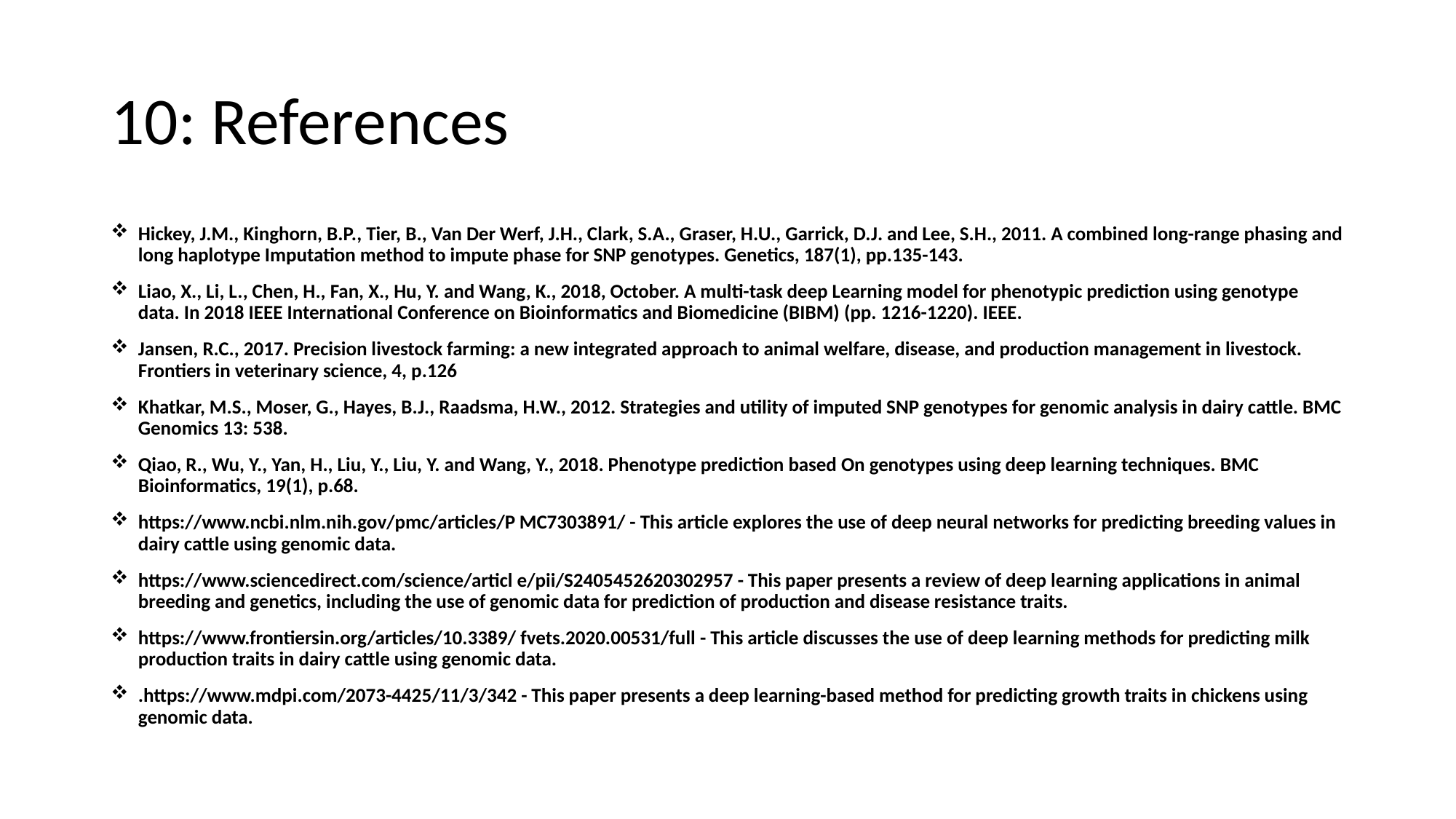

# 10: References
Hickey, J.M., Kinghorn, B.P., Tier, B., Van Der Werf, J.H., Clark, S.A., Graser, H.U., Garrick, D.J. and Lee, S.H., 2011. A combined long-range phasing and long haplotype Imputation method to impute phase for SNP genotypes. Genetics, 187(1), pp.135-143.
Liao, X., Li, L., Chen, H., Fan, X., Hu, Y. and Wang, K., 2018, October. A multi-task deep Learning model for phenotypic prediction using genotype data. In 2018 IEEE International Conference on Bioinformatics and Biomedicine (BIBM) (pp. 1216-1220). IEEE.
Jansen, R.C., 2017. Precision livestock farming: a new integrated approach to animal welfare, disease, and production management in livestock. Frontiers in veterinary science, 4, p.126
Khatkar, M.S., Moser, G., Hayes, B.J., Raadsma, H.W., 2012. Strategies and utility of imputed SNP genotypes for genomic analysis in dairy cattle. BMC Genomics 13: 538.
Qiao, R., Wu, Y., Yan, H., Liu, Y., Liu, Y. and Wang, Y., 2018. Phenotype prediction based On genotypes using deep learning techniques. BMC Bioinformatics, 19(1), p.68.
https://www.ncbi.nlm.nih.gov/pmc/articles/P MC7303891/ - This article explores the use of deep neural networks for predicting breeding values in dairy cattle using genomic data.
https://www.sciencedirect.com/science/articl e/pii/S2405452620302957 - This paper presents a review of deep learning applications in animal breeding and genetics, including the use of genomic data for prediction of production and disease resistance traits.
https://www.frontiersin.org/articles/10.3389/ fvets.2020.00531/full - This article discusses the use of deep learning methods for predicting milk production traits in dairy cattle using genomic data.
.https://www.mdpi.com/2073-4425/11/3/342 - This paper presents a deep learning-based method for predicting growth traits in chickens using genomic data.